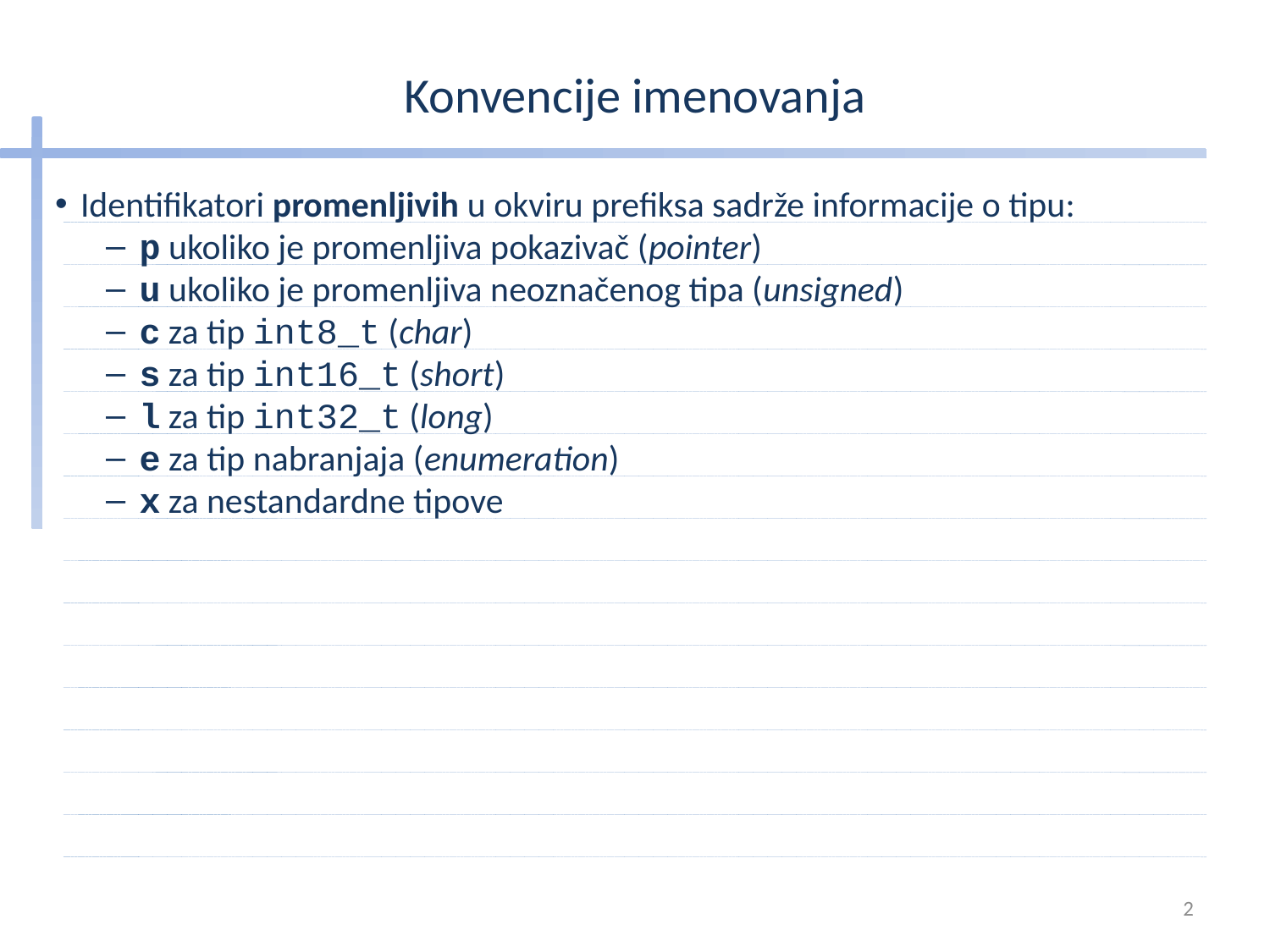

# Konvencije imenovanja
Identifikatori promenljivih u okviru prefiksa sadrže informacije o tipu:
 p ukoliko je promenljiva pokazivač (pointer)
 u ukoliko je promenljiva neoznačenog tipa (unsigned)
 c za tip int8_t (char)
 s za tip int16_t (short)
 l za tip int32_t (long)
 e za tip nabranjaja (enumeration)
 x za nestandardne tipove
2